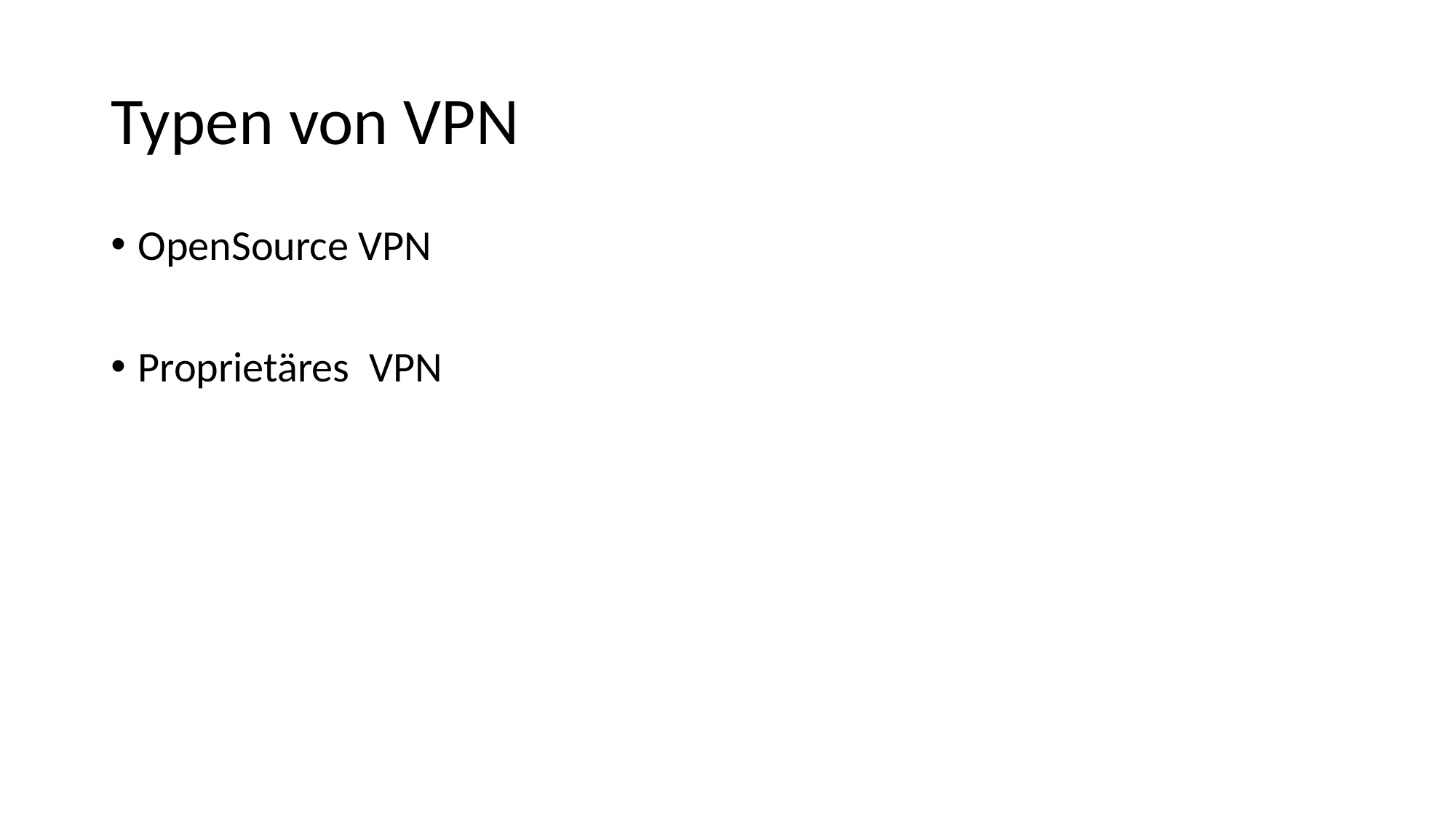

# Typen von VPN
OpenSource VPN

Proprietäres  VPN